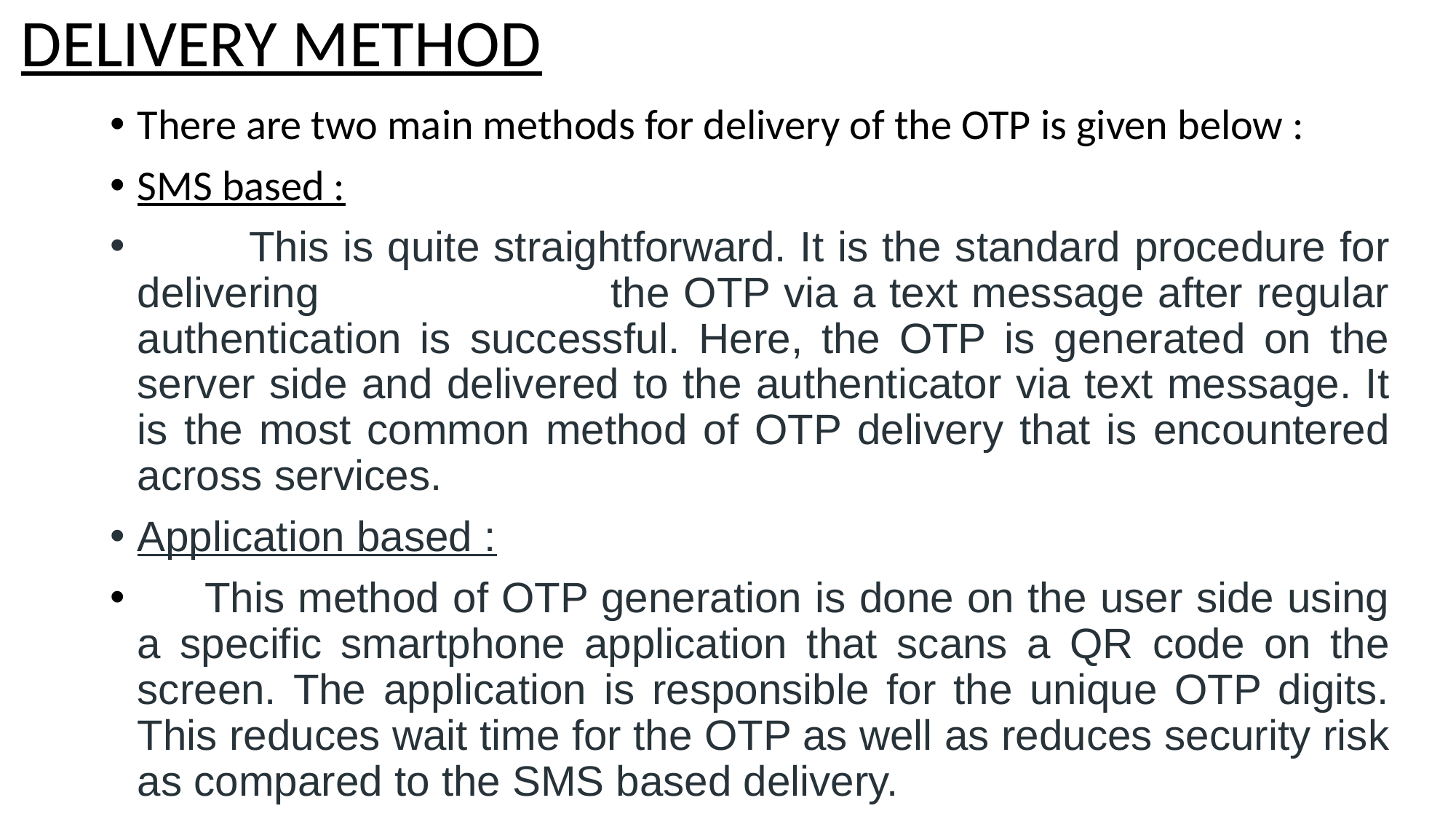

# DELIVERY METHOD
There are two main methods for delivery of the OTP is given below :
SMS based :
        This is quite straightforward. It is the standard procedure for delivering                     the OTP via a text message after regular authentication is successful. Here, the OTP is generated on the server side and delivered to the authenticator via text message. It is the most common method of OTP delivery that is encountered across services.
Application based :
      This method of OTP generation is done on the user side using a specific smartphone application that scans a QR code on the screen. The application is responsible for the unique OTP digits. This reduces wait time for the OTP as well as reduces security risk as compared to the SMS based delivery.